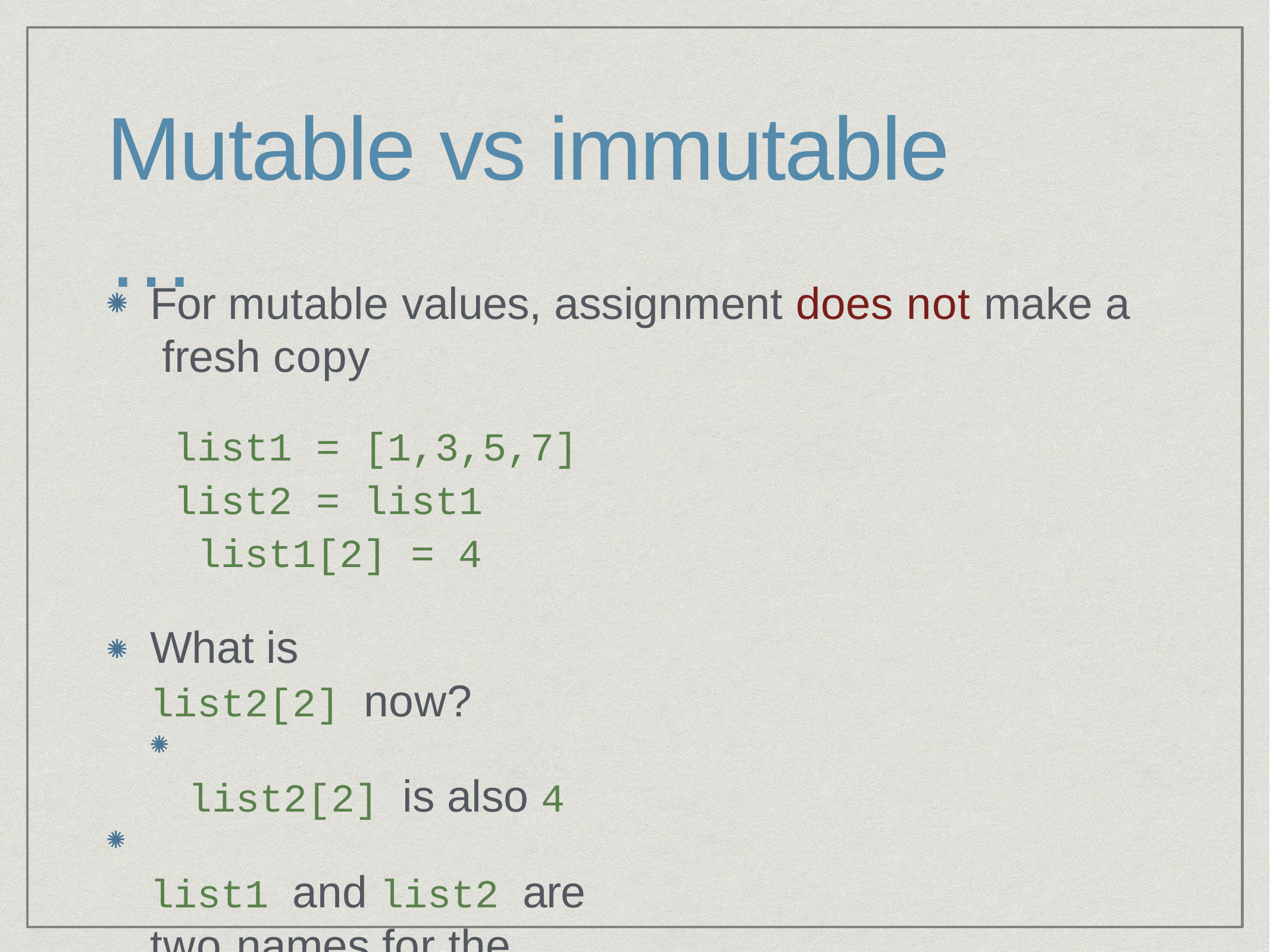

# Mutable vs immutable …
For mutable values, assignment does not make a  fresh copy
list1 = [1,3,5,7]
list2 = list1  list1[2] = 4
What is list2[2] now?
list2[2] is also 4
list1 and list2 are two names for the same list